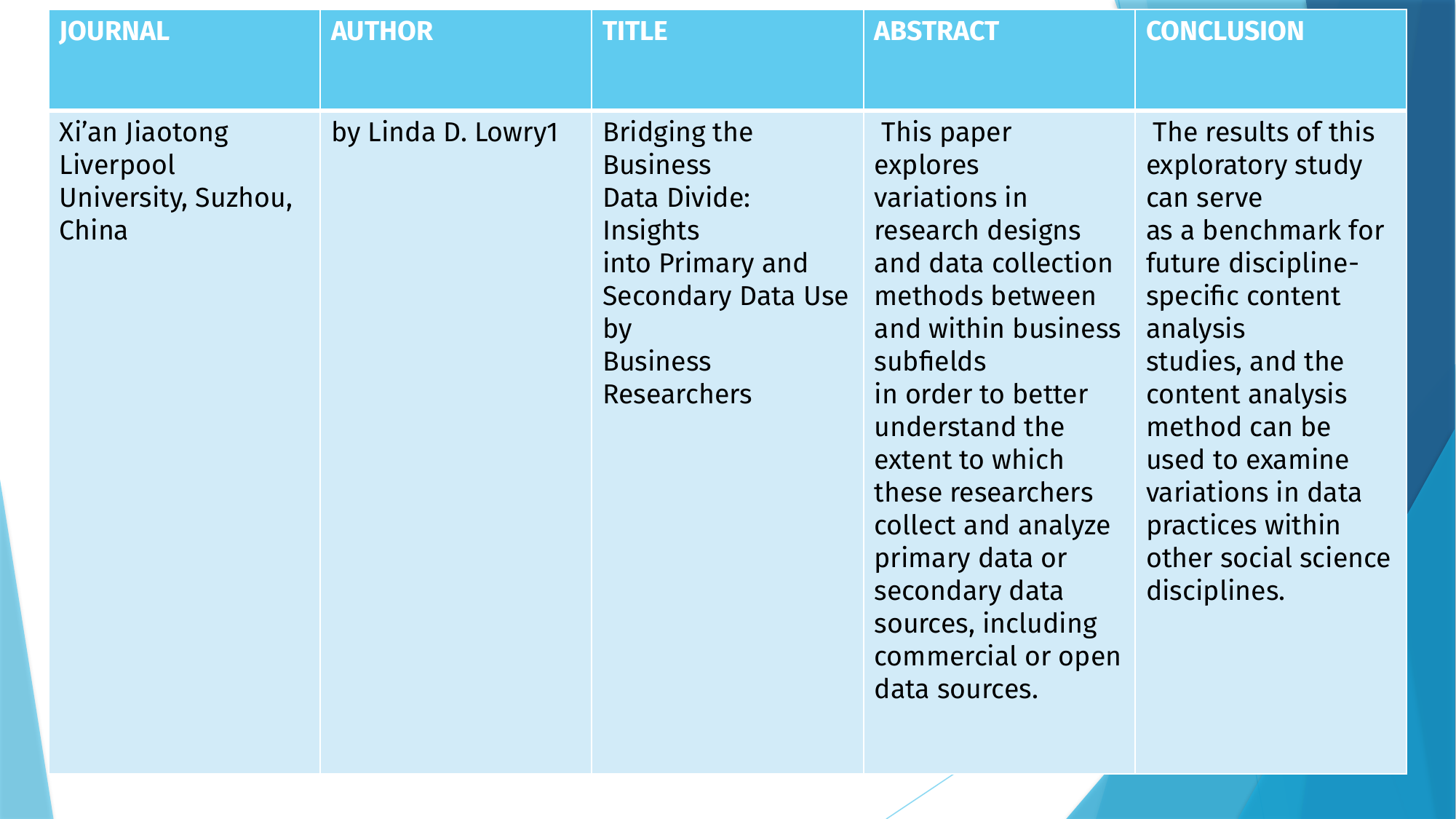

| JOURNAL | AUTHOR | TITLE | ABSTRACT | CONCLUSION |
| --- | --- | --- | --- | --- |
| Xi’an Jiaotong Liverpool University, Suzhou, China | by Linda D. Lowry1 | Bridging the Business Data Divide: Insights into Primary and Secondary Data Use by Business Researchers | This paper explores variations in research designs and data collection methods between and within business subfields in order to better understand the extent to which these researchers collect and analyze primary data or secondary data sources, including commercial or open data sources. | The results of this exploratory study can serve as a benchmark for future discipline-specific content analysis studies, and the content analysis method can be used to examine variations in data practices within other social science disciplines. |
#